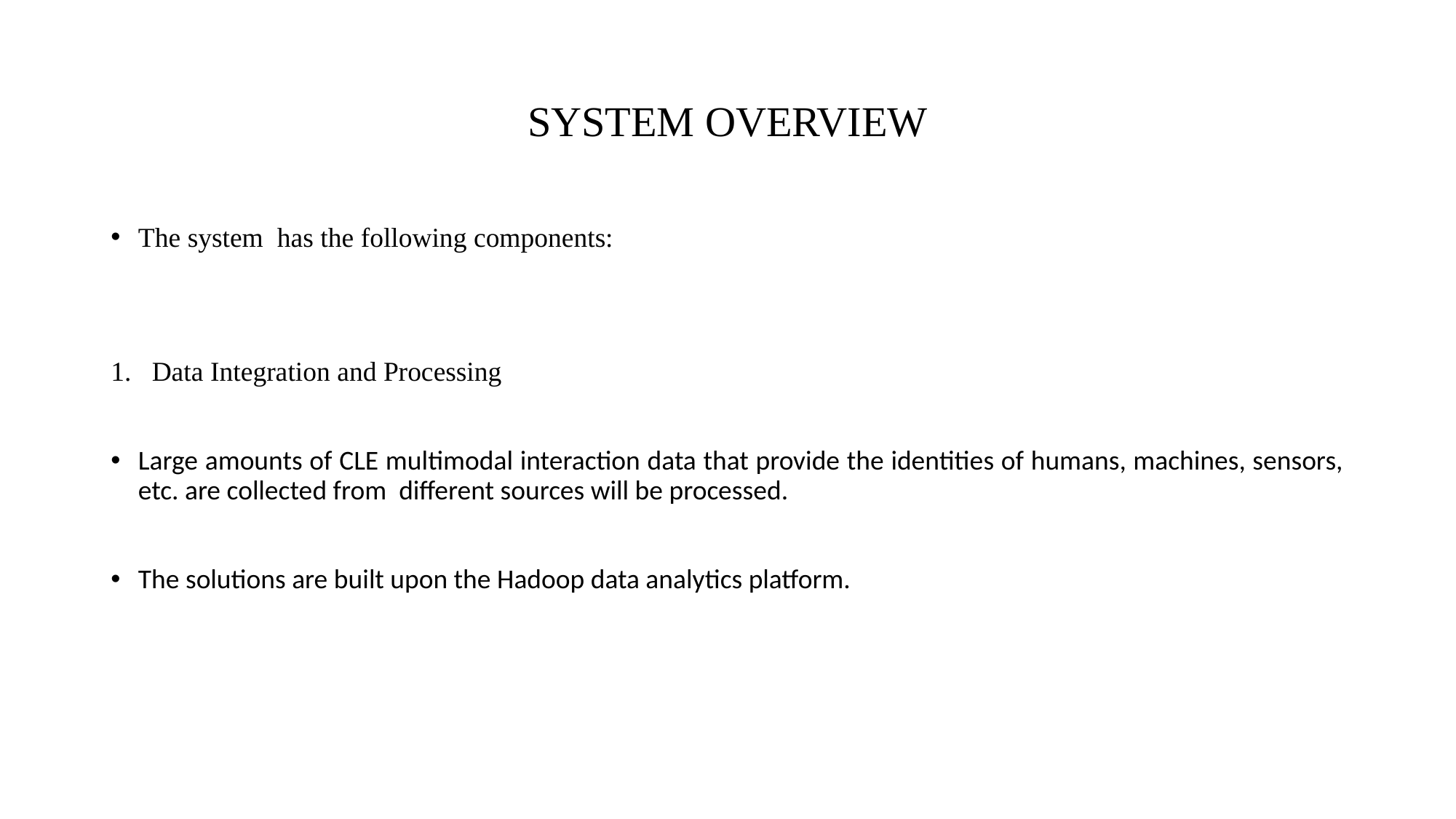

# SYSTEM OVERVIEW
The system  has the following components:

Data Integration and Processing

Large amounts of CLE multimodal interaction data that provide the identities of humans, machines, sensors, etc. are collected from  different sources will be processed.

The solutions are built upon the Hadoop data analytics platform.